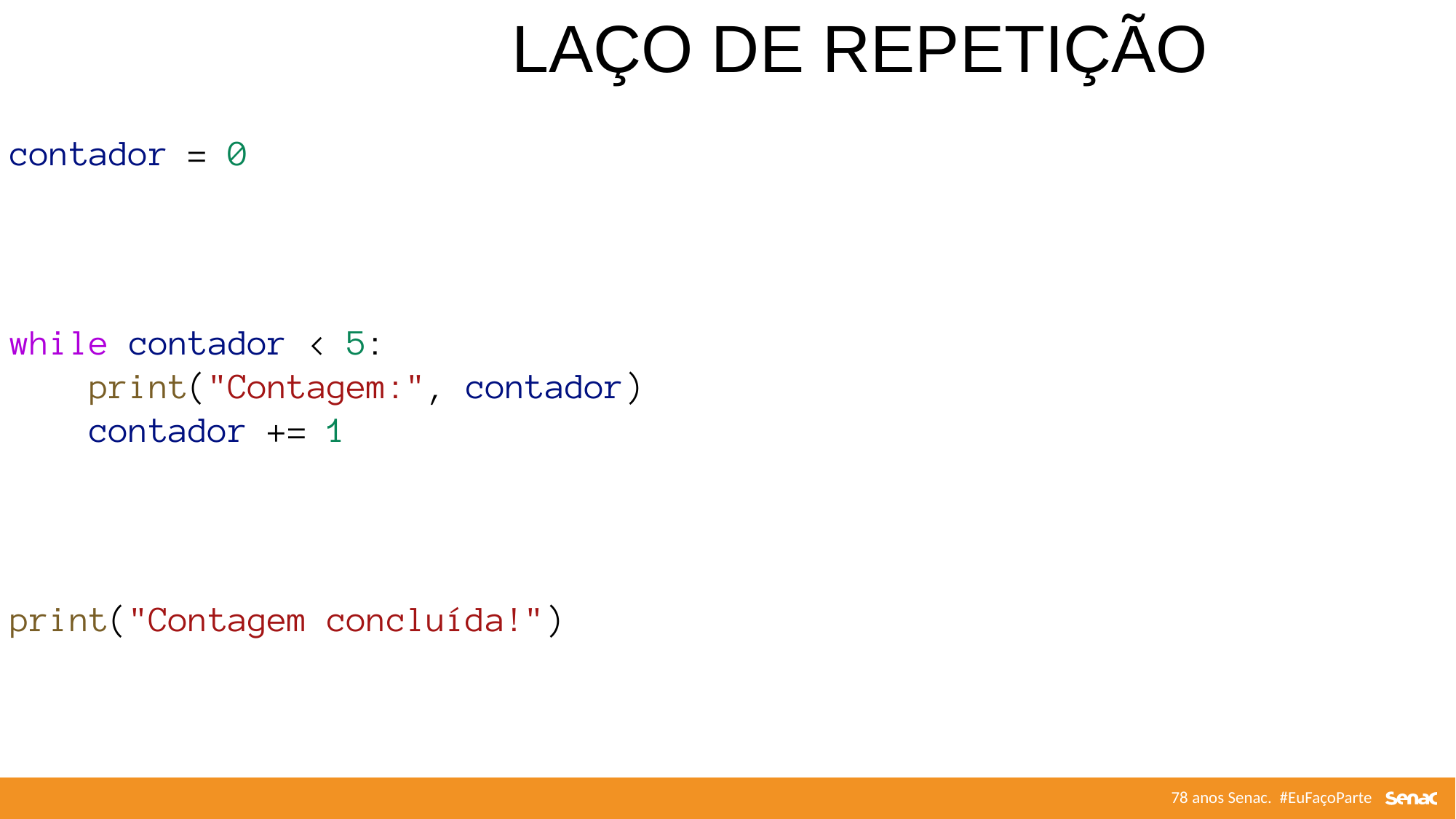

LAÇO DE REPETIÇÃO

contador = 0

while contador < 5:
    print("Contagem:", contador)
    contador += 1

print("Contagem concluída!")